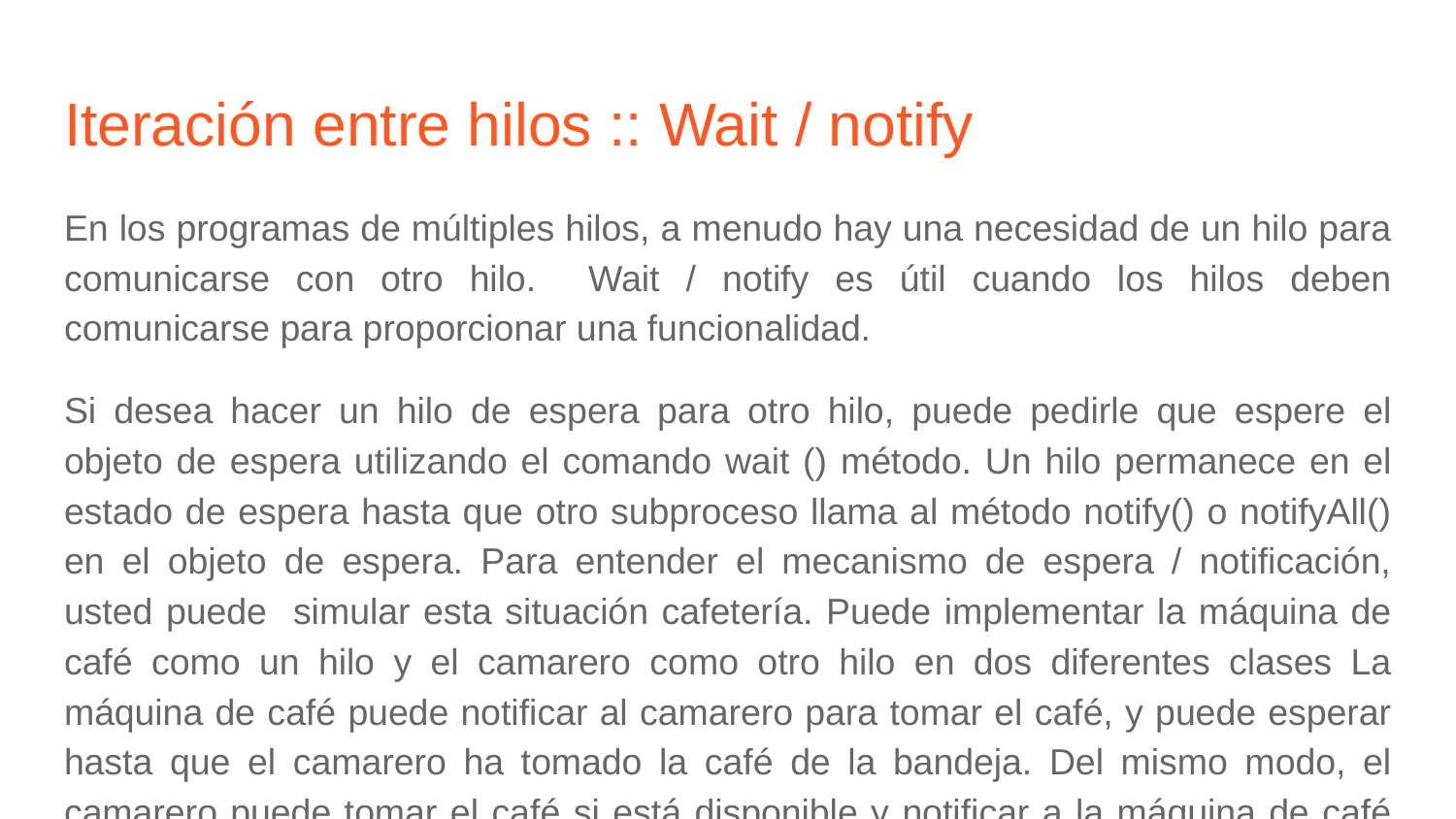

# Iteración entre hilos :: Wait / notify
En los programas de múltiples hilos, a menudo hay una necesidad de un hilo para comunicarse con otro hilo.  Wait / notify es útil cuando los hilos deben comunicarse para proporcionar una funcionalidad.
Si desea hacer un hilo de espera para otro hilo, puede pedirle que espere el objeto de espera utilizando el comando wait () método. Un hilo permanece en el estado de espera hasta que otro subproceso llama al método notify() o notifyAll() en el objeto de espera. Para entender el mecanismo de espera / notificación, usted puede  simular esta situación cafetería. Puede implementar la máquina de café como un hilo y el camarero como otro hilo en dos diferentes clases La máquina de café puede notificar al camarero para tomar el café, y puede esperar hasta que el camarero ha tomado la café de la bandeja. Del mismo modo, el camarero puede tomar el café si está disponible y notificar a la máquina de café para hacer otra taza
https://github.com/amcereijo/ThreadsExamples/tree/master/src/com/threads/examples/wait_notify